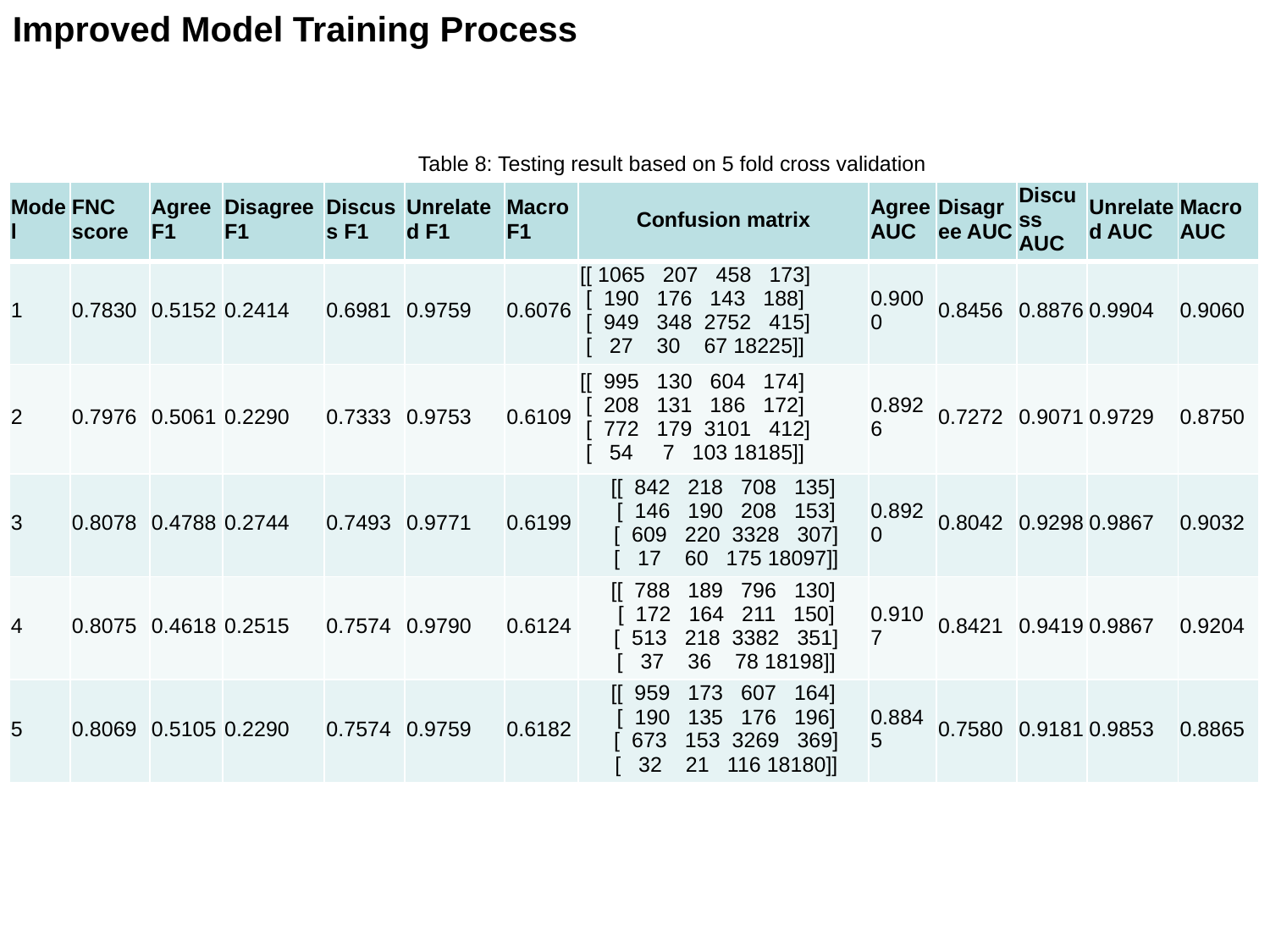

Improved Model Training Process
Table 8: Testing result based on 5 fold cross validation
| Model | FNC score | Agree F1 | Disagree F1 | Discuss F1 | Unrelated F1 | Macro F1 | Confusion matrix | Agree AUC | Disagree AUC | Discuss AUC | Unrelated AUC | Macro AUC |
| --- | --- | --- | --- | --- | --- | --- | --- | --- | --- | --- | --- | --- |
| 1 | 0.7830 | 0.5152 | 0.2414 | 0.6981 | 0.9759 | 0.6076 | [[ 1065 207 458 173] [ 190 176 143 188] [ 949 348 2752 415] [ 27 30 67 18225]] | 0.9000 | 0.8456 | 0.8876 | 0.9904 | 0.9060 |
| 2 | 0.7976 | 0.5061 | 0.2290 | 0.7333 | 0.9753 | 0.6109 | [[ 995 130 604 174] [ 208 131 186 172] [ 772 179 3101 412] [ 54 7 103 18185]] | 0.8926 | 0.7272 | 0.9071 | 0.9729 | 0.8750 |
| 3 | 0.8078 | 0.4788 | 0.2744 | 0.7493 | 0.9771 | 0.6199 | [[ 842 218 708 135] [ 146 190 208 153] [ 609 220 3328 307] [ 17 60 175 18097]] | 0.8920 | 0.8042 | 0.9298 | 0.9867 | 0.9032 |
| 4 | 0.8075 | 0.4618 | 0.2515 | 0.7574 | 0.9790 | 0.6124 | [[ 788 189 796 130] [ 172 164 211 150] [ 513 218 3382 351] [ 37 36 78 18198]] | 0.9107 | 0.8421 | 0.9419 | 0.9867 | 0.9204 |
| 5 | 0.8069 | 0.5105 | 0.2290 | 0.7574 | 0.9759 | 0.6182 | [[ 959 173 607 164] [ 190 135 176 196] [ 673 153 3269 369] [ 32 21 116 18180]] | 0.8845 | 0.7580 | 0.9181 | 0.9853 | 0.8865 |